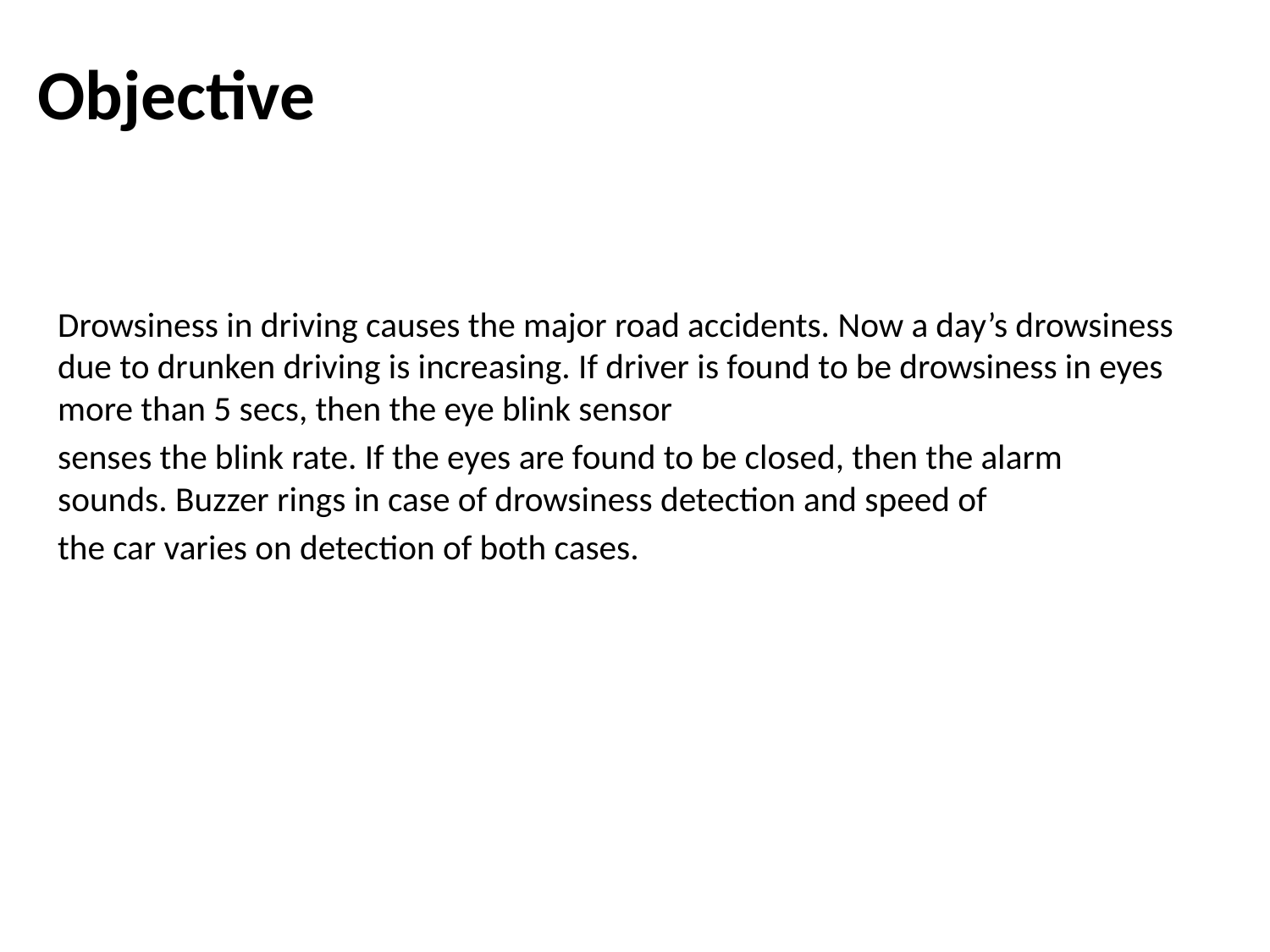

# Objective
Drowsiness in driving causes the major road accidents. Now a day’s drowsiness due to drunken driving is increasing. If driver is found to be drowsiness in eyes more than 5 secs, then the eye blink sensor
senses the blink rate. If the eyes are found to be closed, then the alarm sounds. Buzzer rings in case of drowsiness detection and speed of
the car varies on detection of both cases.